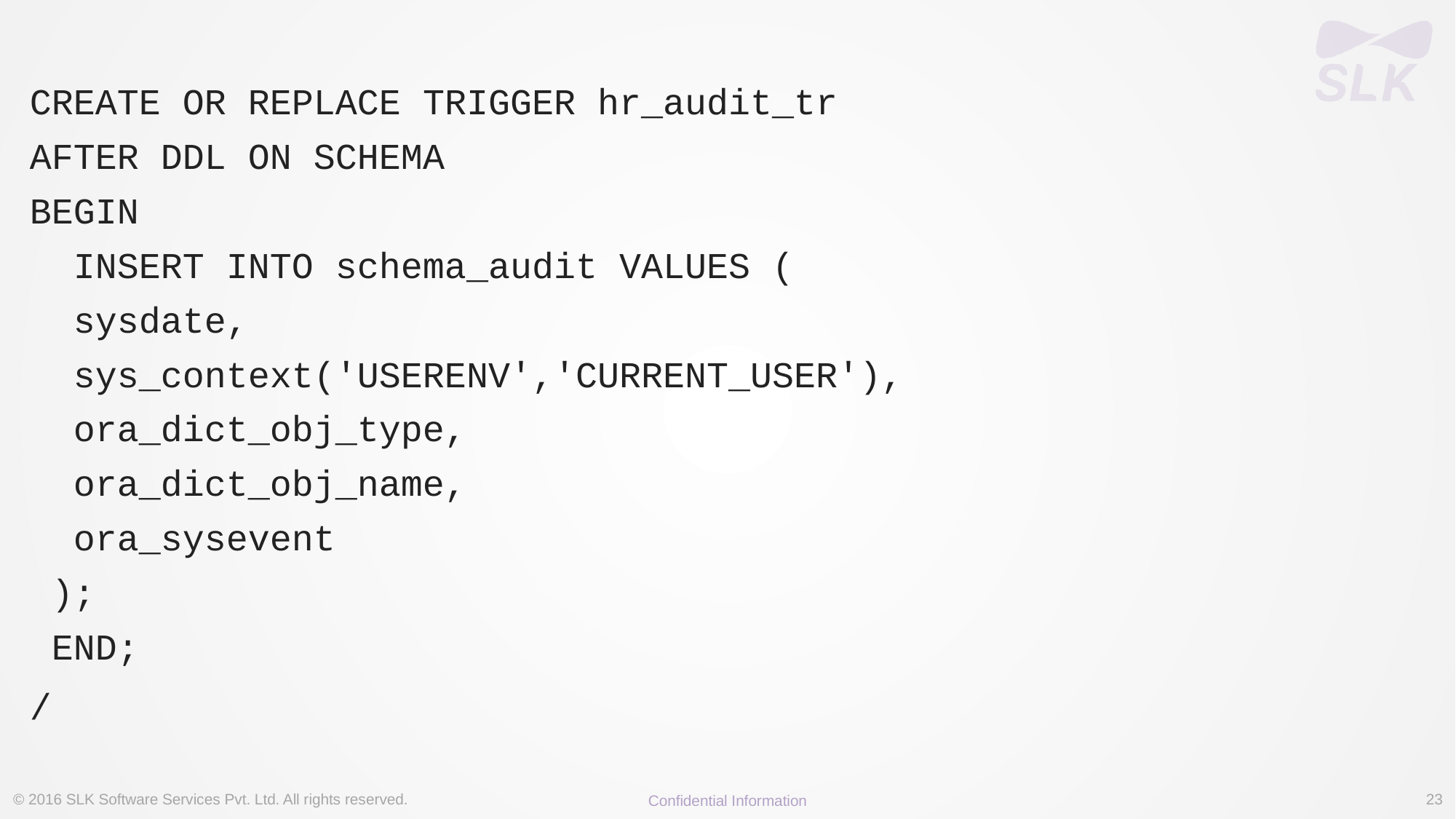

CREATE OR REPLACE TRIGGER hr_audit_tr
AFTER DDL ON SCHEMA
BEGIN
  INSERT INTO schema_audit VALUES (
  sysdate,
  sys_context('USERENV','CURRENT_USER'),
  ora_dict_obj_type,
  ora_dict_obj_name,
  ora_sysevent
 );
 END;
/